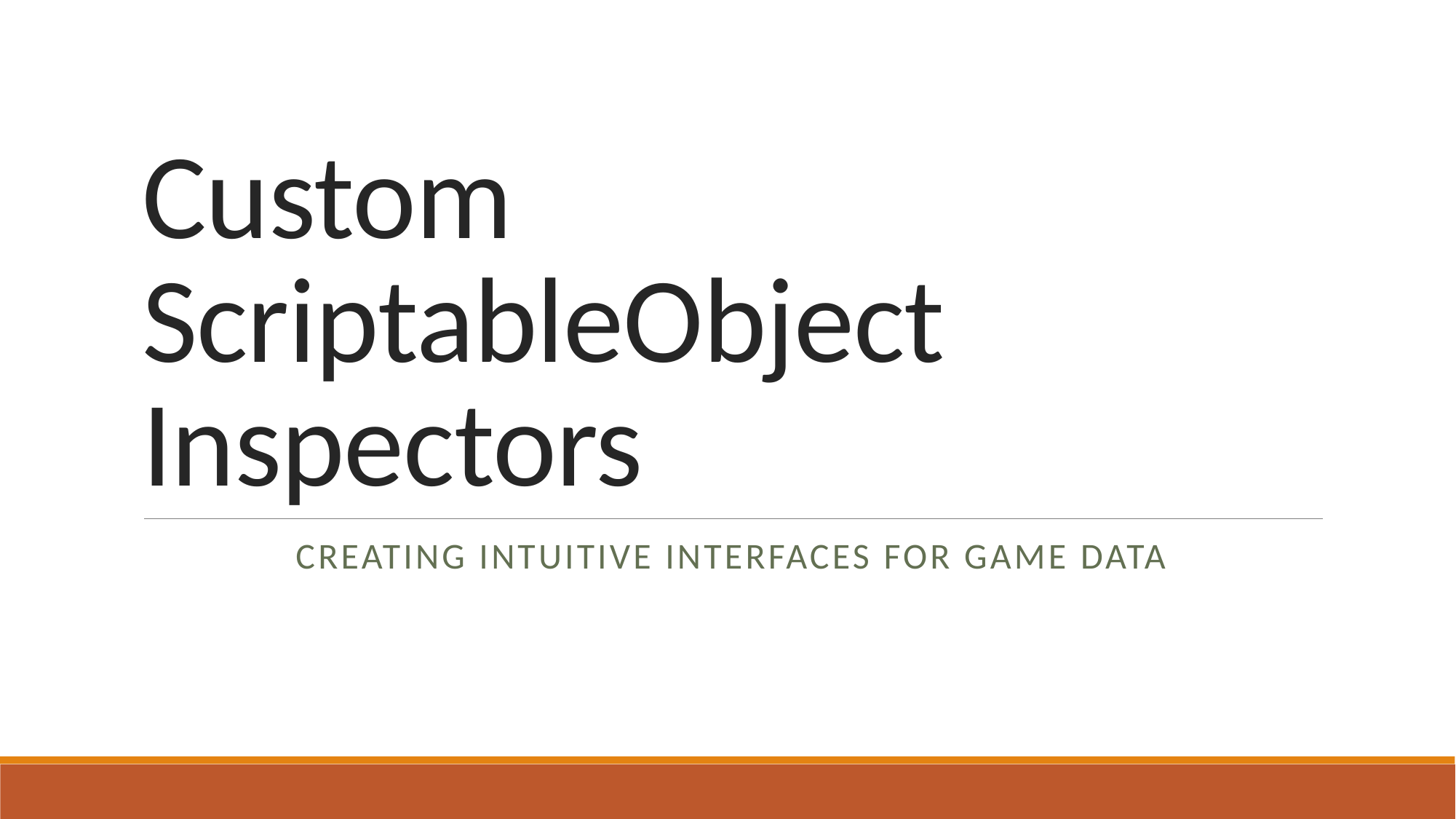

# Custom ScriptableObject Inspectors
Creating intuitive interfaces for game data